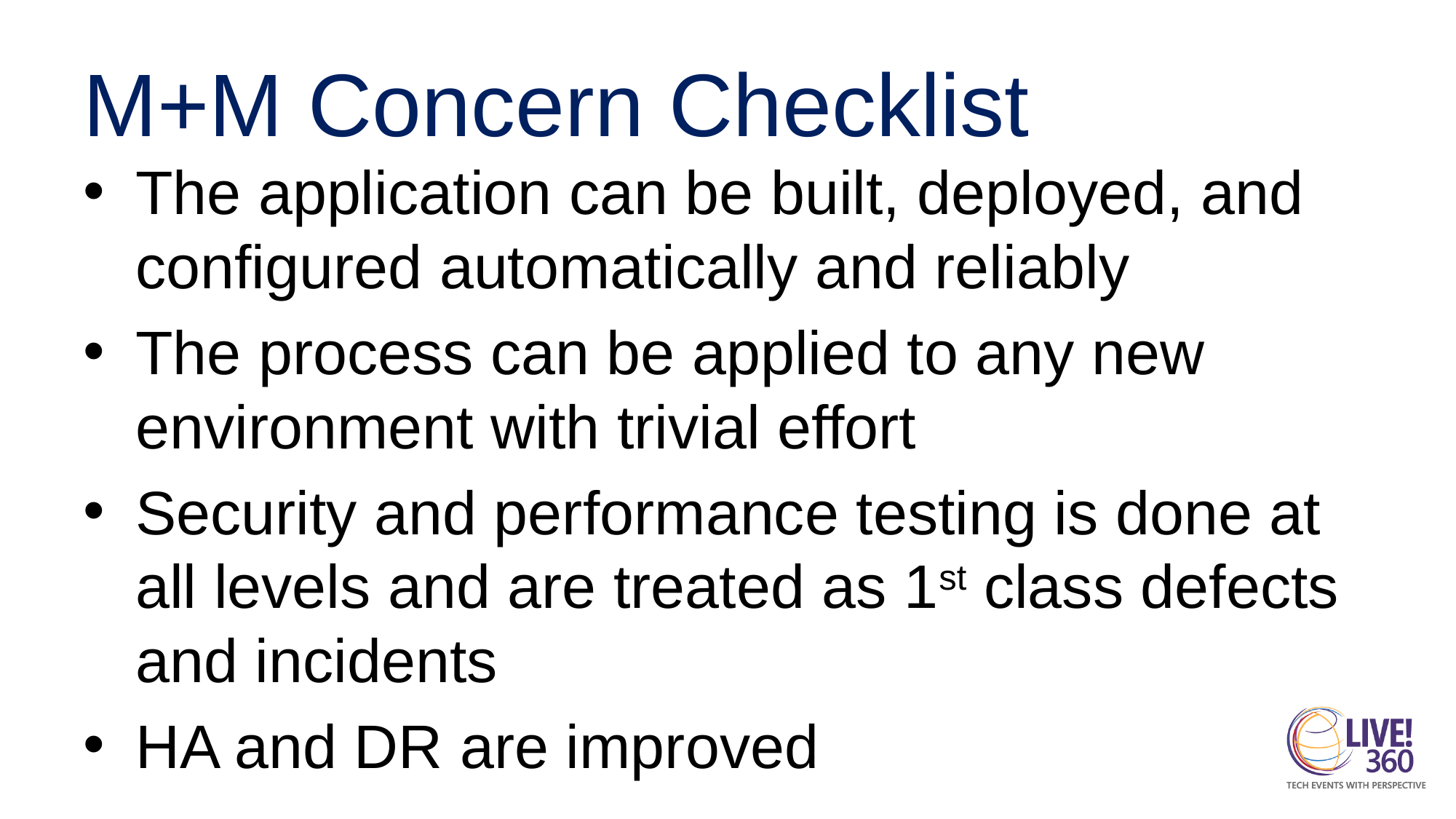

# M+M Concern Checklist
The application can be built, deployed, and configured automatically and reliably
The process can be applied to any new environment with trivial effort
Security and performance testing is done at all levels and are treated as 1st class defects and incidents
HA and DR are improved